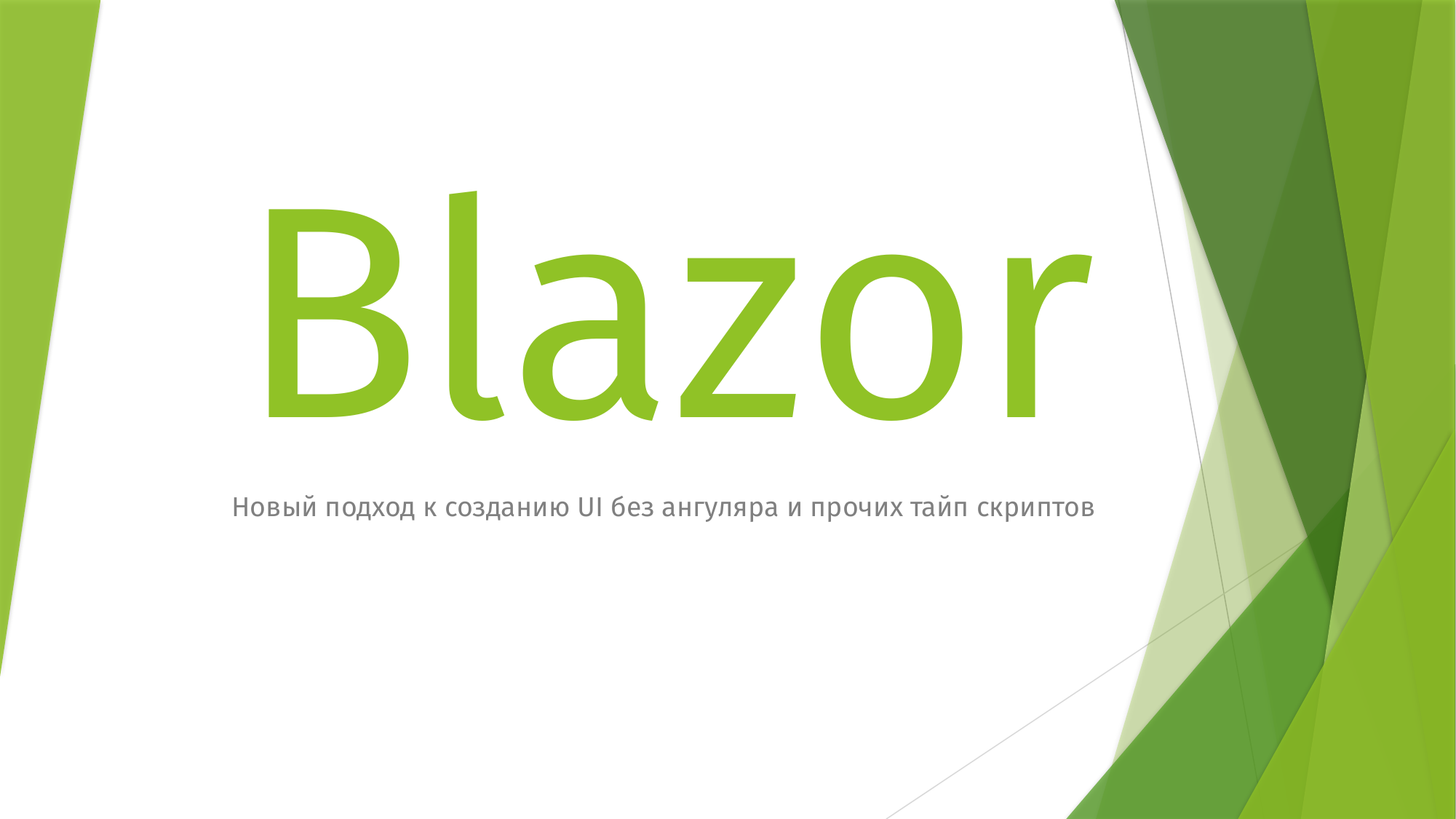

# Blazor
Новый подход к созданию UI без ангуляра и прочих тайп скриптов